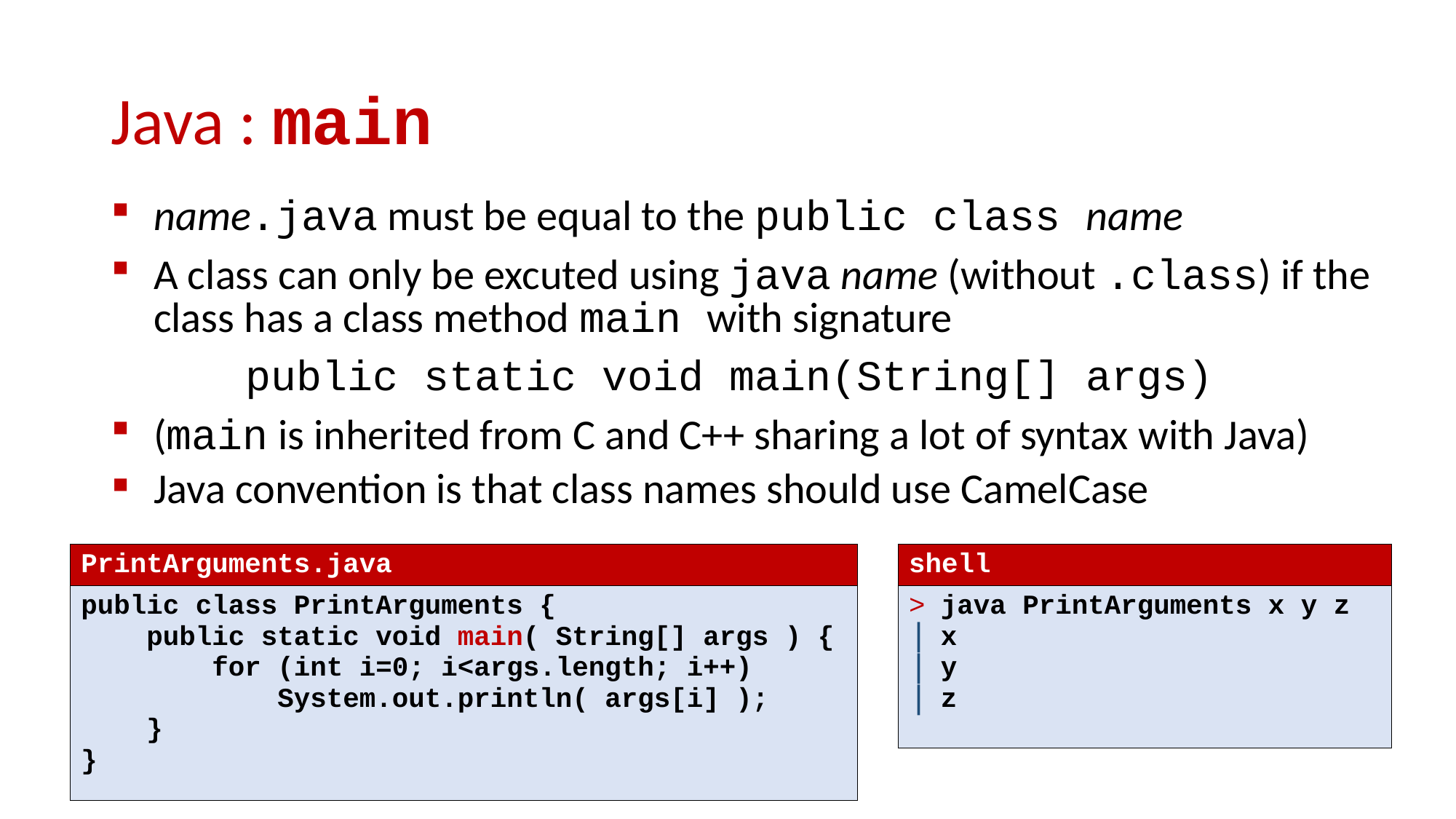

# Java : main
name.java must be equal to the public class name
A class can only be excuted using java name (without .class) if the class has a class method main with signature
	 public static void main(String[] args)
(main is inherited from C and C++ sharing a lot of syntax with Java)
Java convention is that class names should use CamelCase
| PrintArguments.java |
| --- |
| public class PrintArguments { public static void main( String[] args ) { for (int i=0; i<args.length; i++) System.out.println( args[i] ); } } |
| shell |
| --- |
| java PrintArguments x y z x y z |